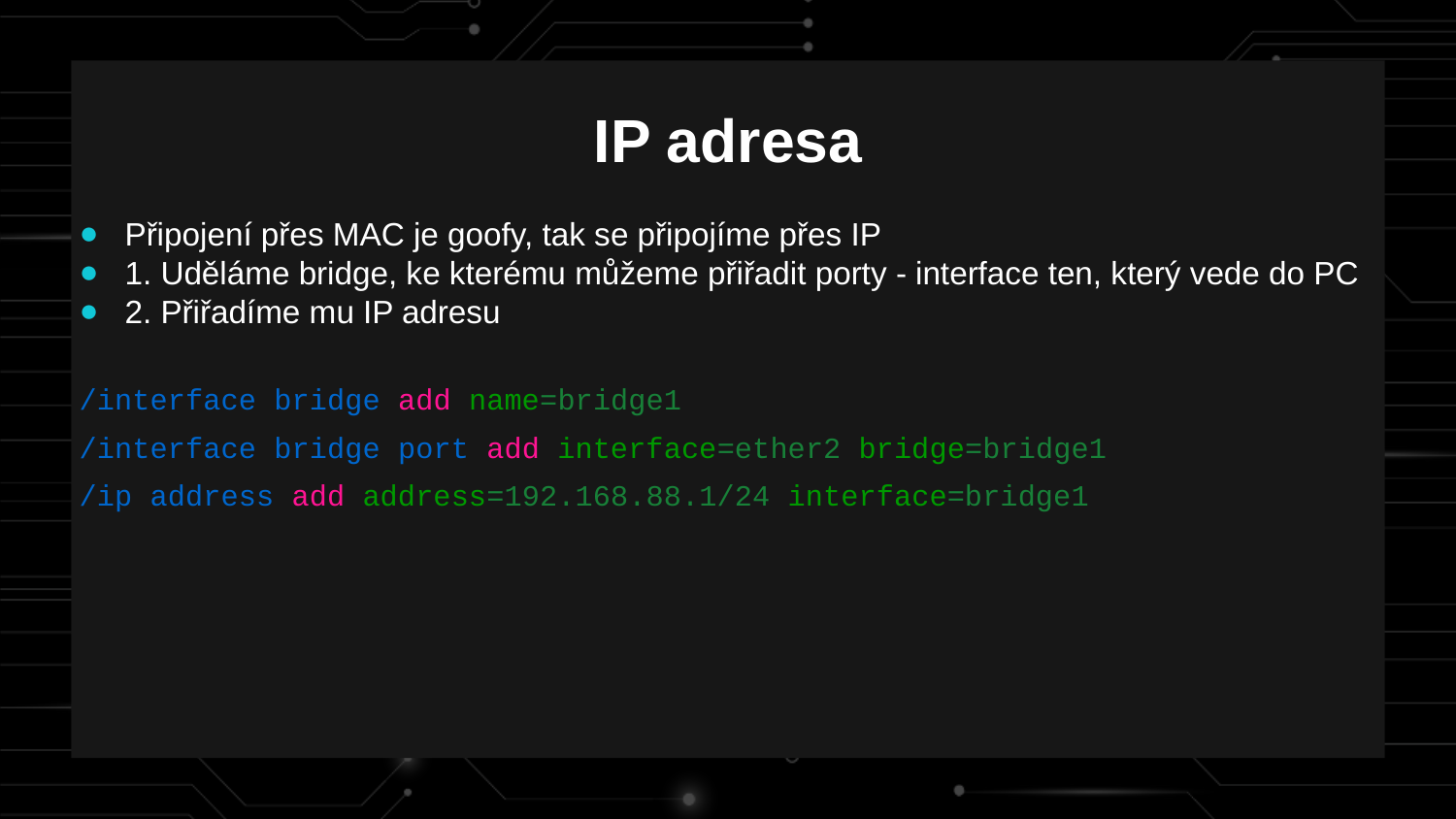

IP adresa
Připojení přes MAC je goofy, tak se připojíme přes IP
1. Uděláme bridge, ke kterému můžeme přiřadit porty - interface ten, který vede do PC
2. Přiřadíme mu IP adresu

/interface bridge add name=bridge1
/interface bridge port add interface=ether2 bridge=bridge1
/ip address add address=192.168.88.1/24 interface=bridge1